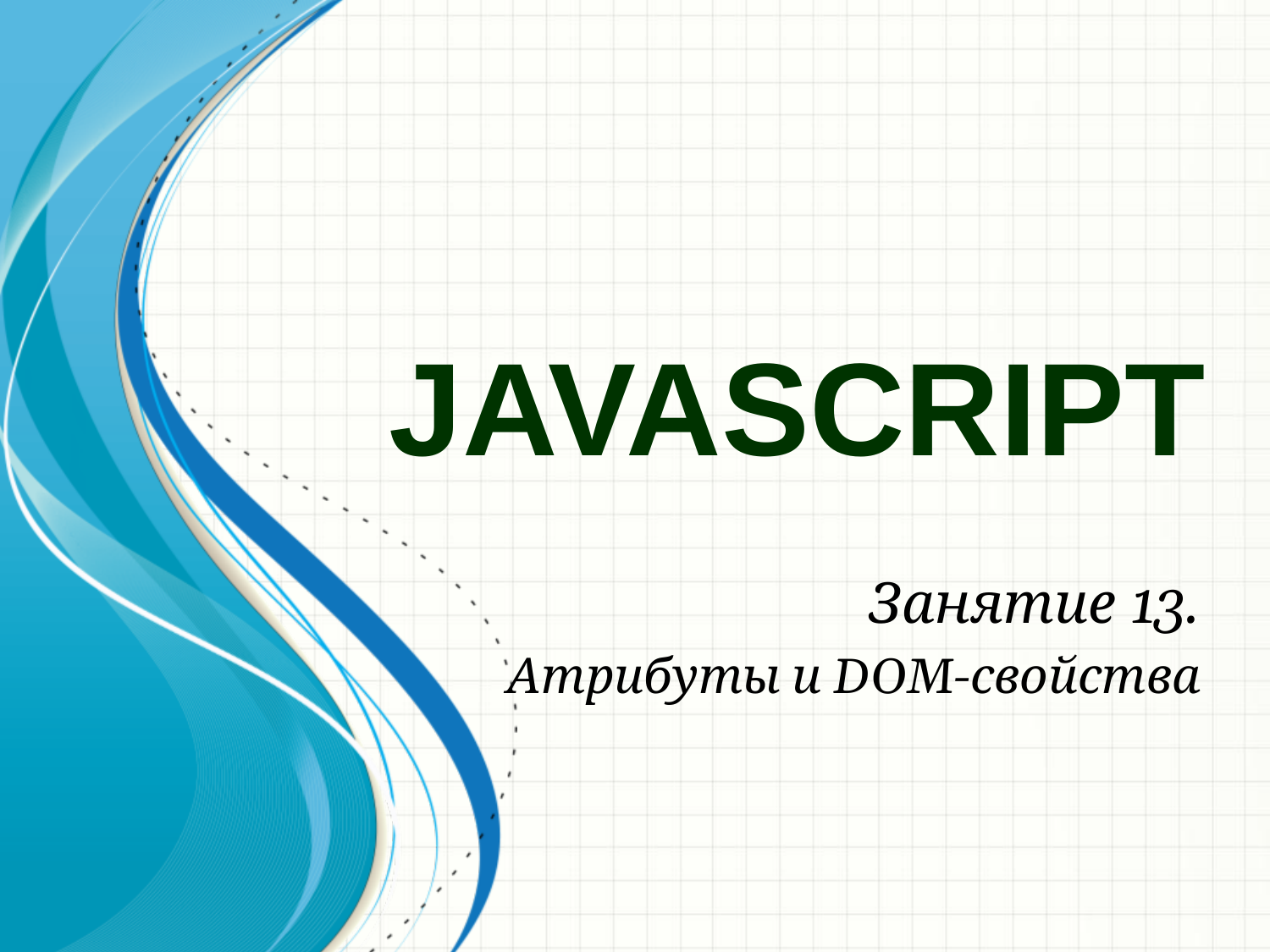

# JavaScript
Занятие 13.
Атрибуты и DOM-свойства